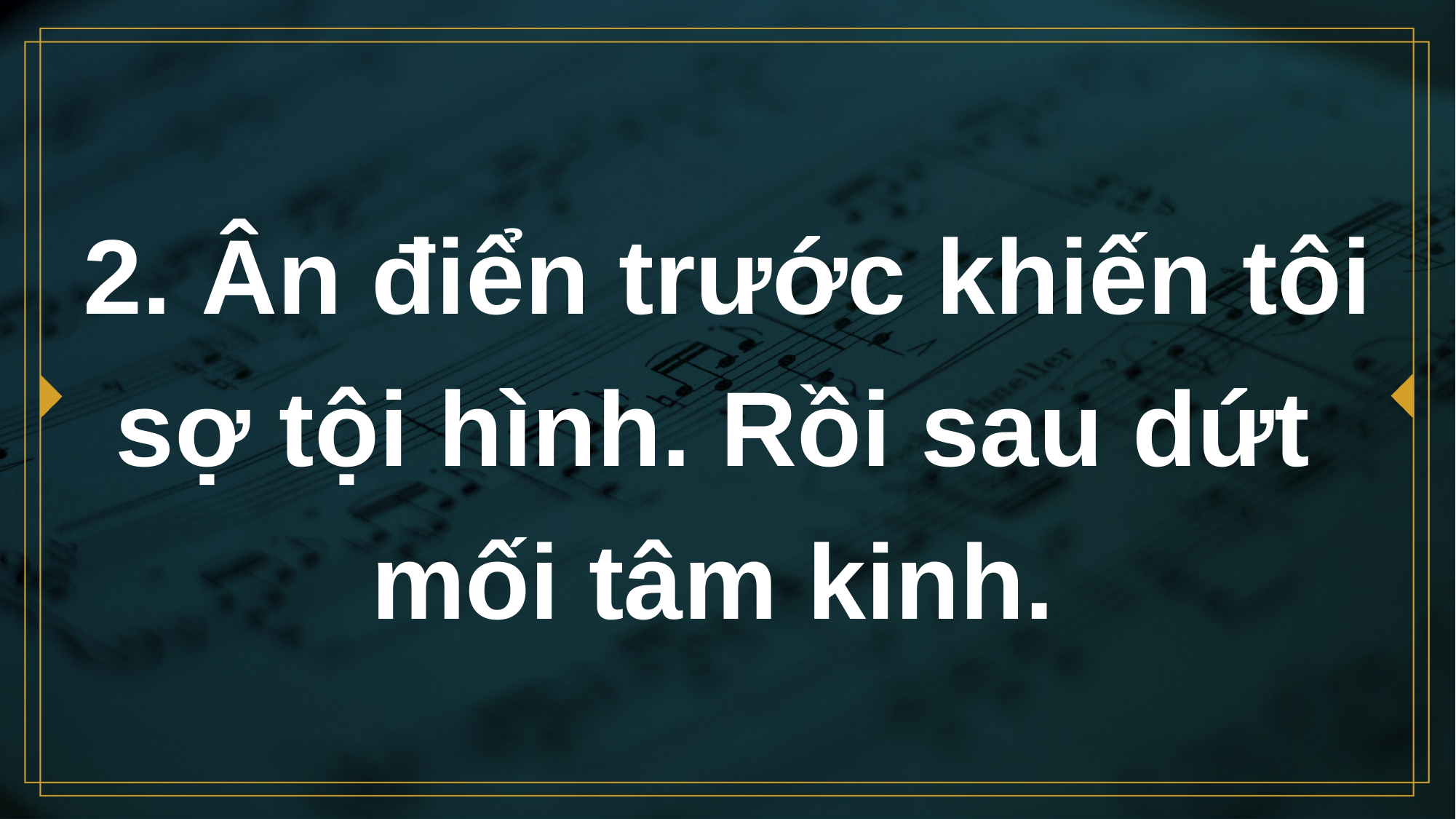

# 2. Ân điển trước khiến tôi sợ tội hình. Rồi sau dứt mối tâm kinh.